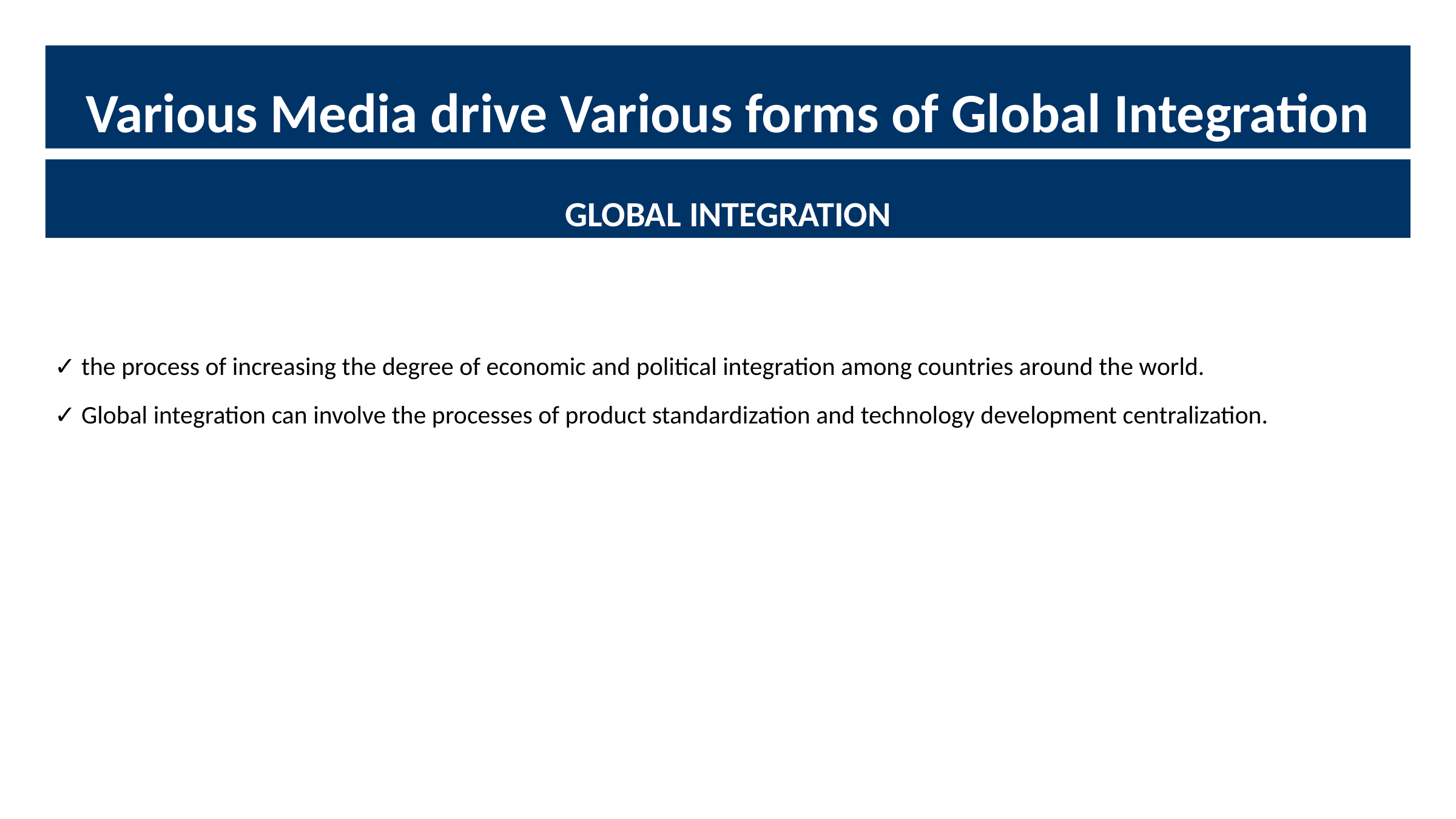

#

Various Media drive Various forms of Global Integration

GLOBAL INTEGRATION

✓ the process of increasing the degree of economic and political integration among countries around the world.
✓ Global integration can involve the processes of product standardization and technology development centralization.